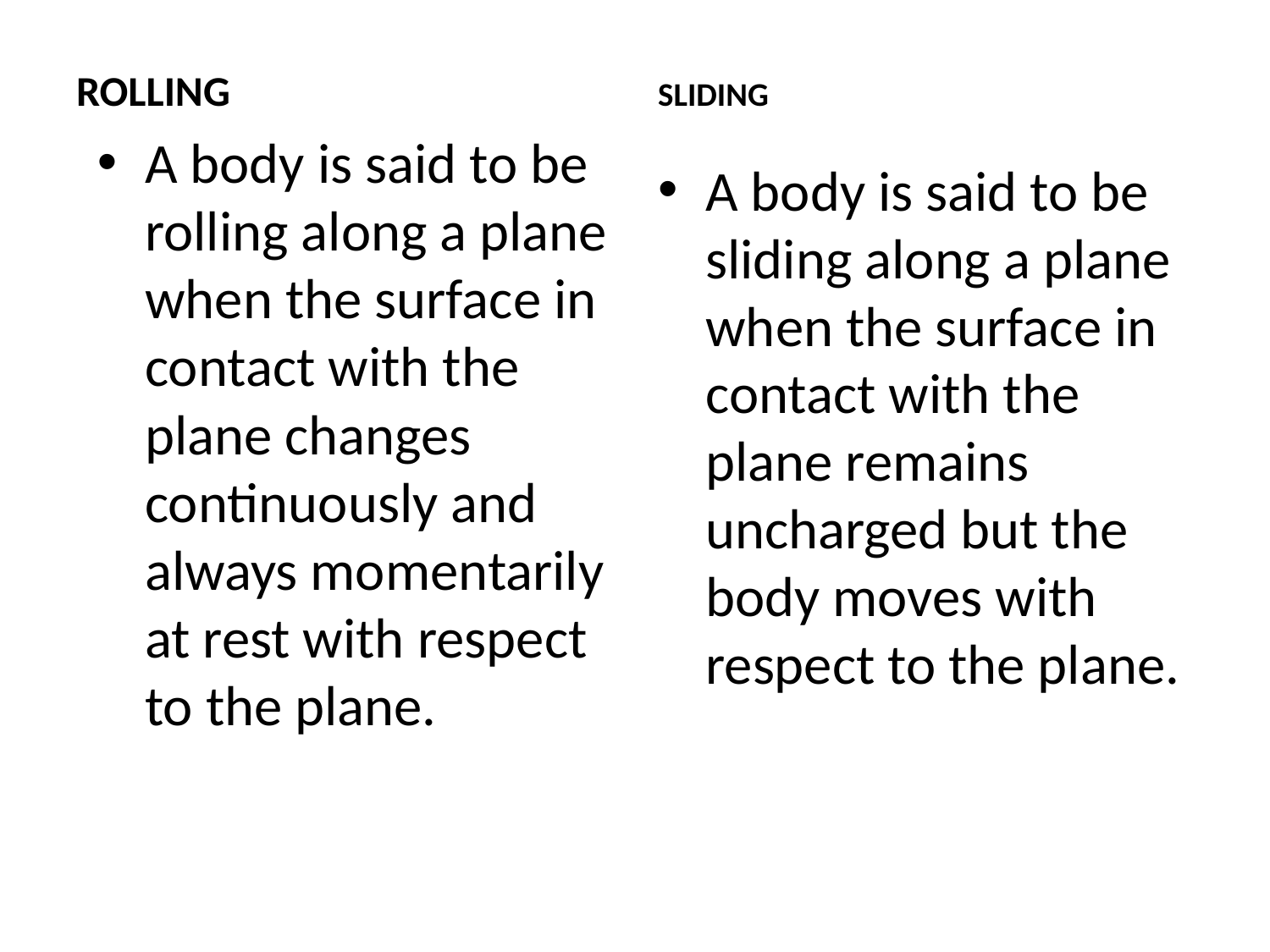

ROLLING

SLIDING

A body is said to be rolling along a plane when the surface in contact with the plane changes continuously and always momentarily at rest with respect to the plane.

A body is said to be sliding along a plane when the surface in contact with the plane remains uncharged but the body moves with respect to the plane.